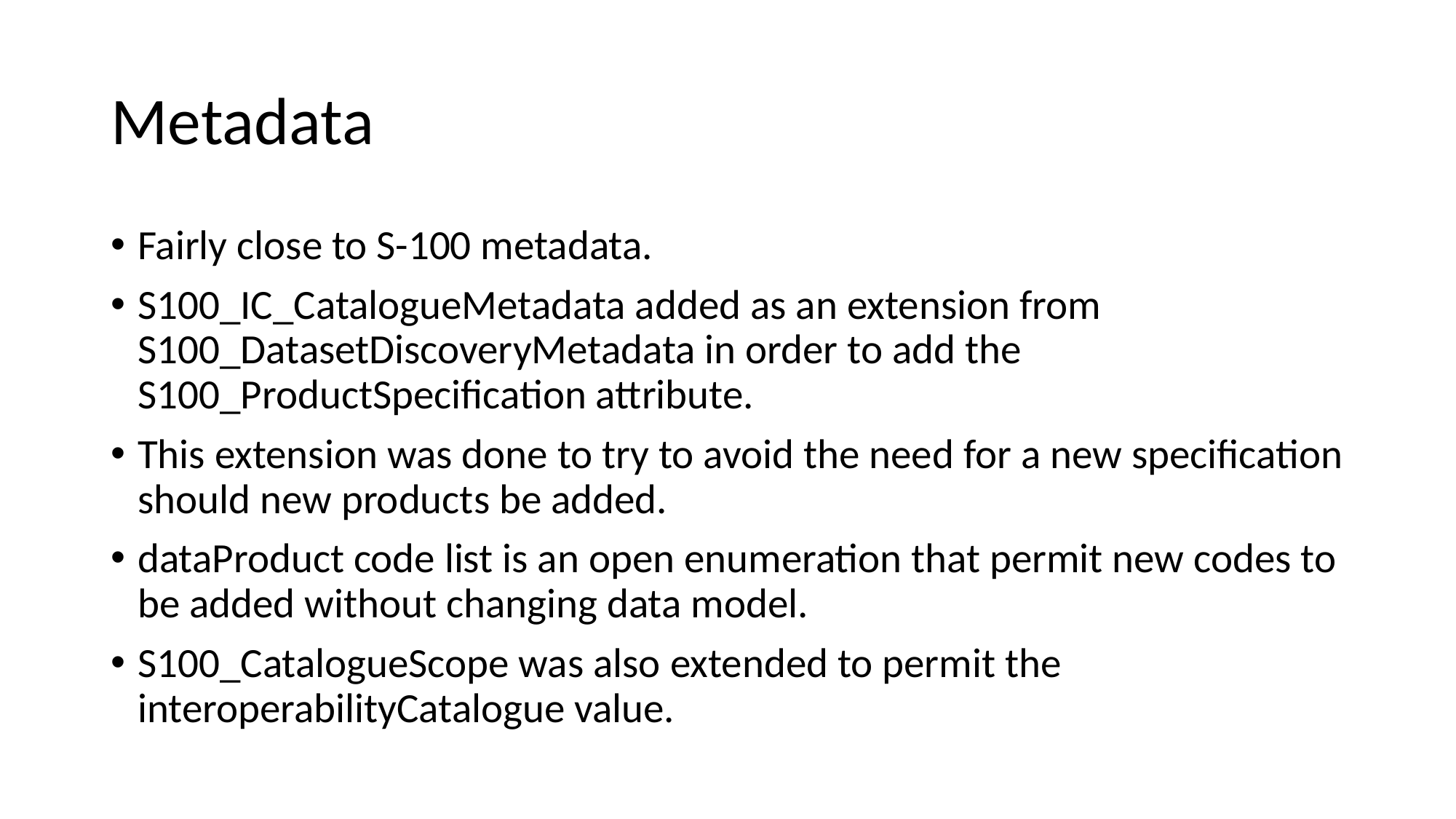

# Metadata
Fairly close to S-100 metadata.
S100_IC_CatalogueMetadata added as an extension from S100_DatasetDiscoveryMetadata in order to add the S100_ProductSpecification attribute.
This extension was done to try to avoid the need for a new specification should new products be added.
dataProduct code list is an open enumeration that permit new codes to be added without changing data model.
S100_CatalogueScope was also extended to permit the interoperabilityCatalogue value.